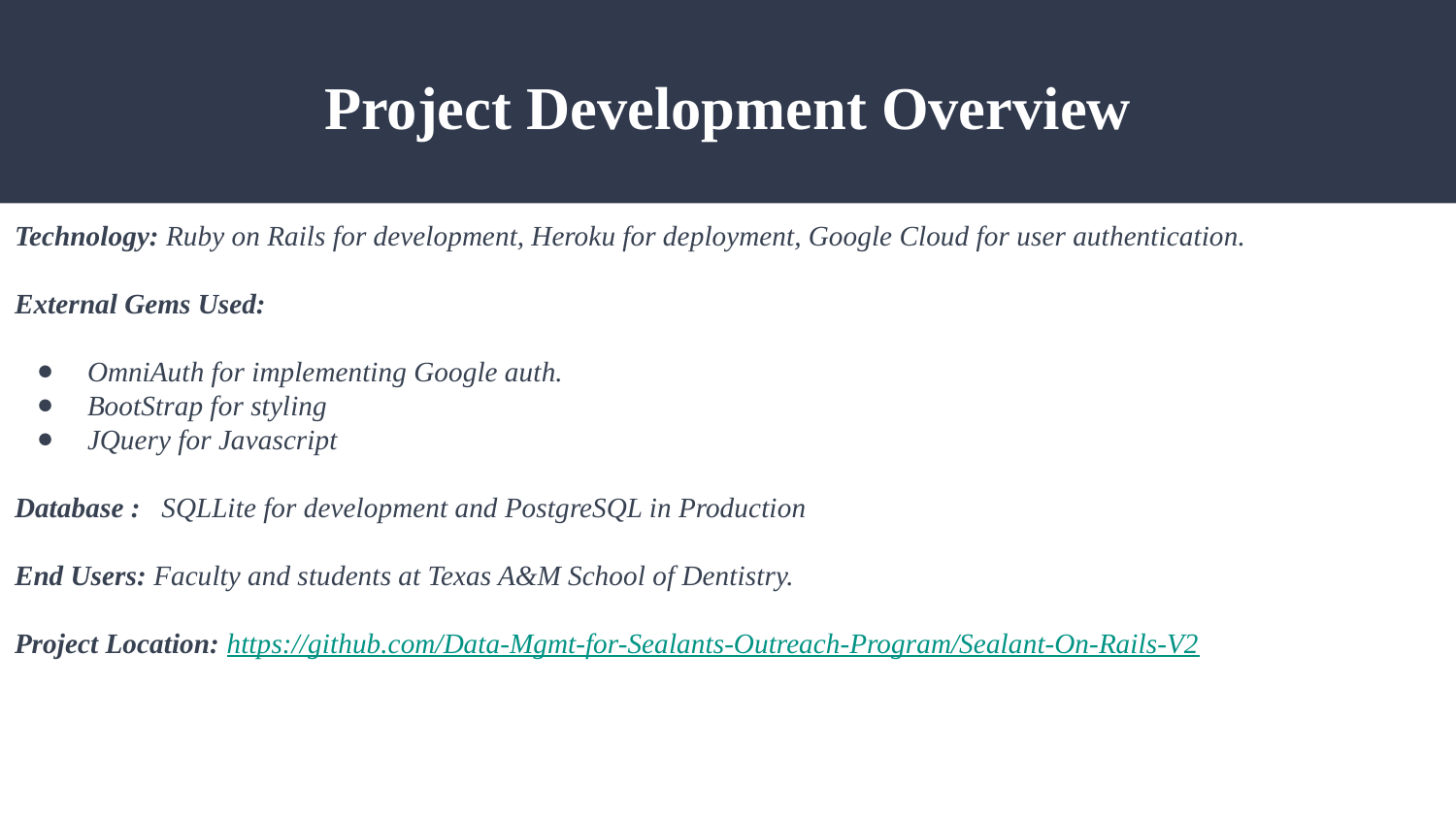

# Project Development Overview
Technology: Ruby on Rails for development, Heroku for deployment, Google Cloud for user authentication.

External Gems Used:

OmniAuth for implementing Google auth.
BootStrap for styling
JQuery for Javascript

Database :   SQLLite for development and PostgreSQL in Production

End Users: Faculty and students at Texas A&M School of Dentistry.

Project Location: https://github.com/Data-Mgmt-for-Sealants-Outreach-Program/Sealant-On-Rails-V2